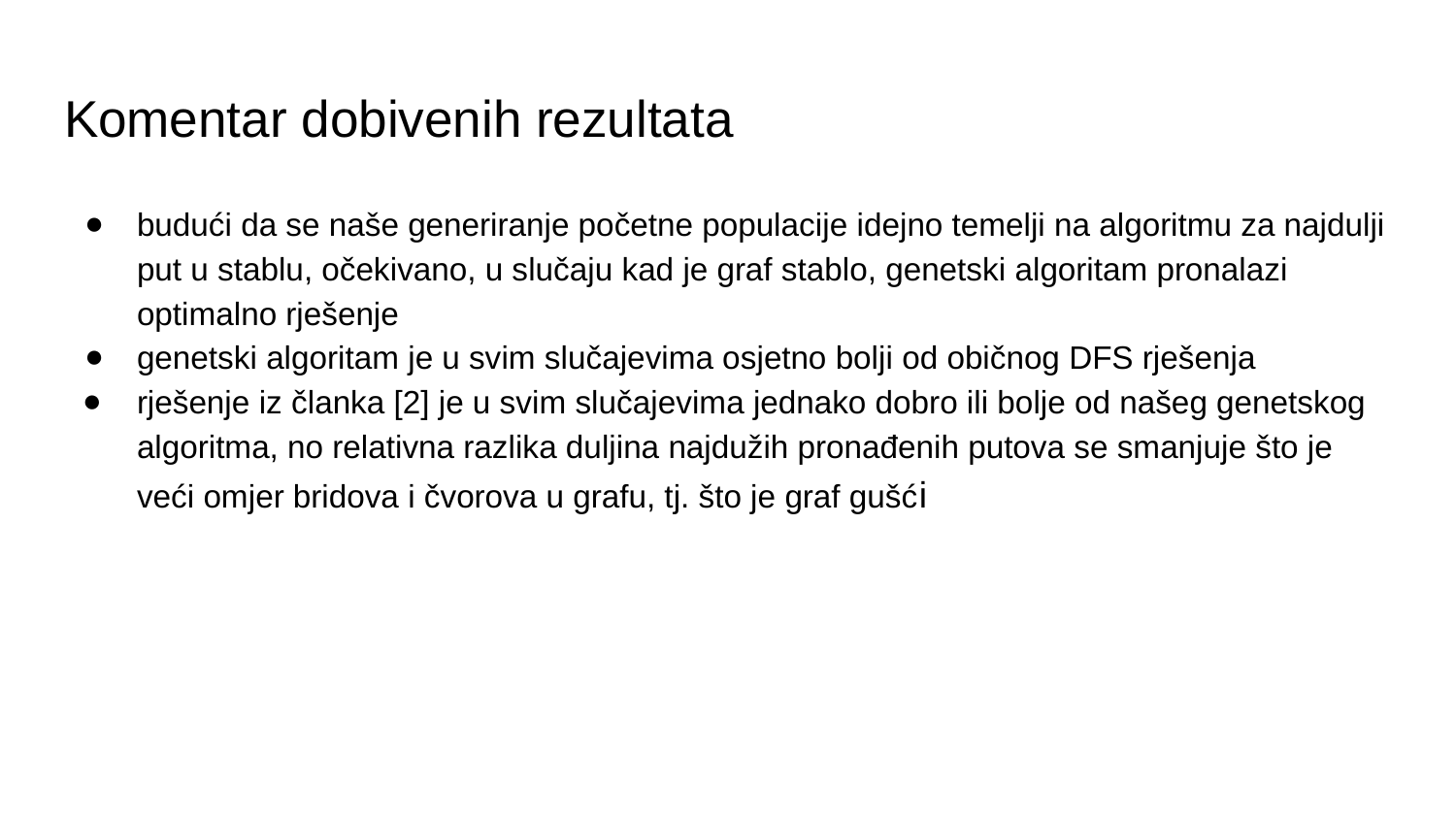

# Komentar dobivenih rezultata
budući da se naše generiranje početne populacije idejno temelji na algoritmu za najdulji put u stablu, očekivano, u slučaju kad je graf stablo, genetski algoritam pronalazi optimalno rješenje
genetski algoritam je u svim slučajevima osjetno bolji od običnog DFS rješenja
rješenje iz članka [2] je u svim slučajevima jednako dobro ili bolje od našeg genetskog algoritma, no relativna razlika duljina najdužih pronađenih putova se smanjuje što je veći omjer bridova i čvorova u grafu, tj. što je graf gušći